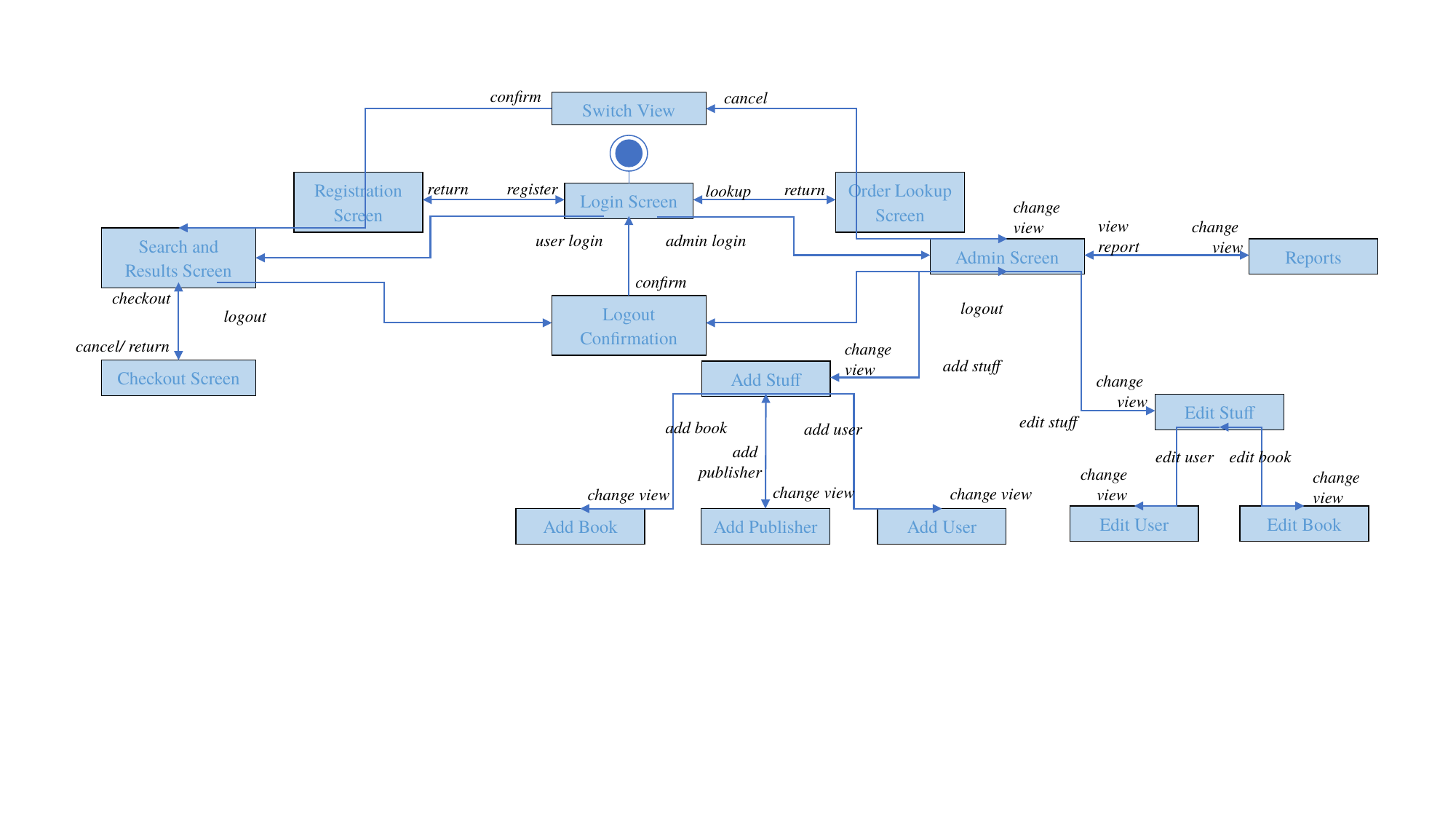

confirm
cancel
| Switch View |
| --- |

| Registration Screen |
| --- |
return
| Order Lookup Screen |
| --- |
register
return
lookup
| Login Screen |
| --- |
change
view
view
report
change
view
admin login
user login
| Search and Results Screen |
| --- |
| Admin Screen |
| --- |
| Reports |
| --- |
confirm
checkout
logout
| Logout Confirmation |
| --- |
logout
cancel/ return
change
view
add stuff
| Checkout Screen |
| --- |
| Add Stuff |
| --- |
change
view
| Edit Stuff |
| --- |
edit stuff
add book
add user
add
publisher
edit user
edit book
change
view
change
view
change view
change view
change view
| Edit User |
| --- |
| Edit Book |
| --- |
| Add Book |
| --- |
| Add Publisher |
| --- |
| Add User |
| --- |